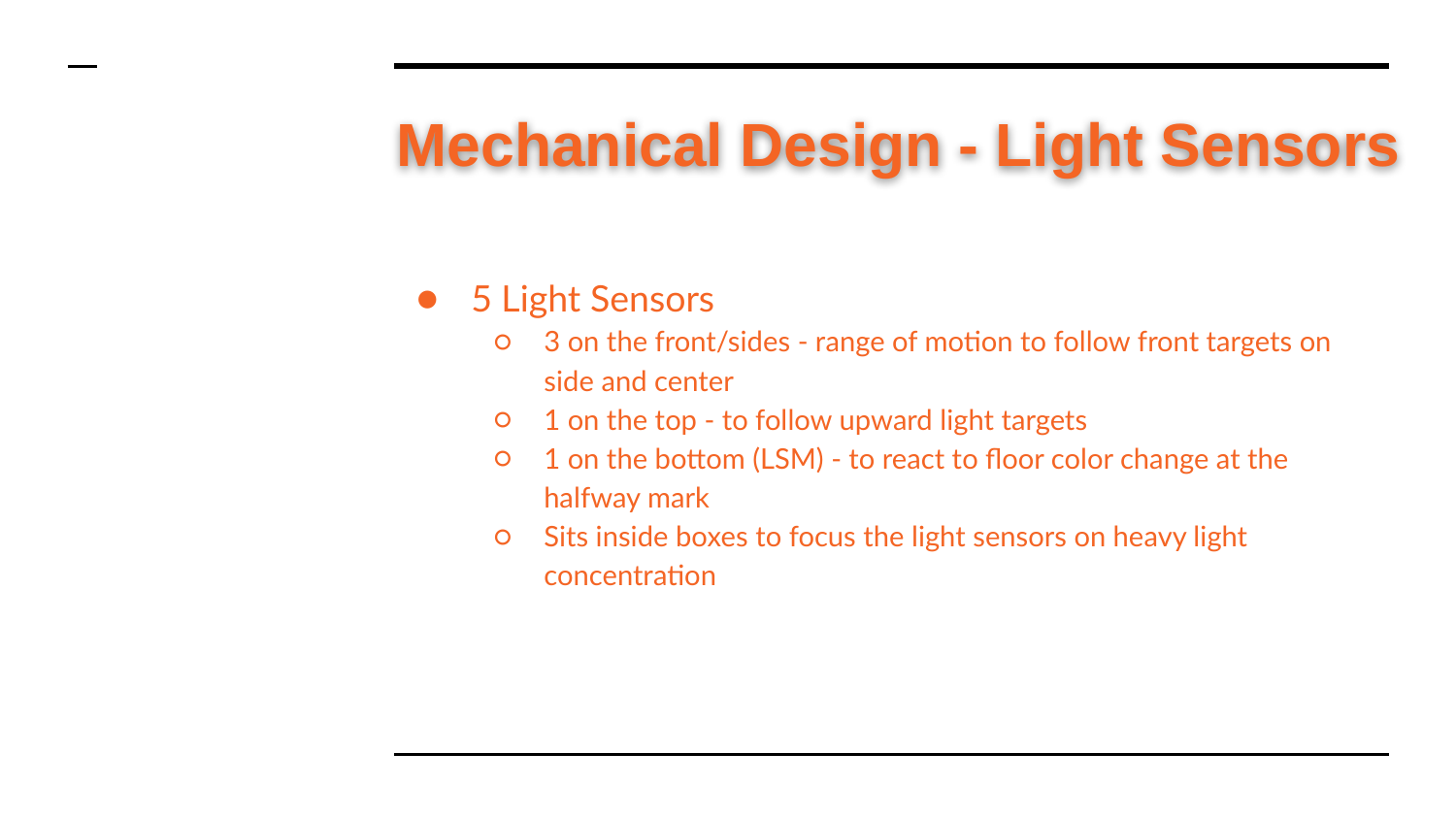

# Mechanical Design - Light Sensors
5 Light Sensors
3 on the front/sides - range of motion to follow front targets on side and center
1 on the top - to follow upward light targets
1 on the bottom (LSM) - to react to floor color change at the halfway mark
Sits inside boxes to focus the light sensors on heavy light concentration